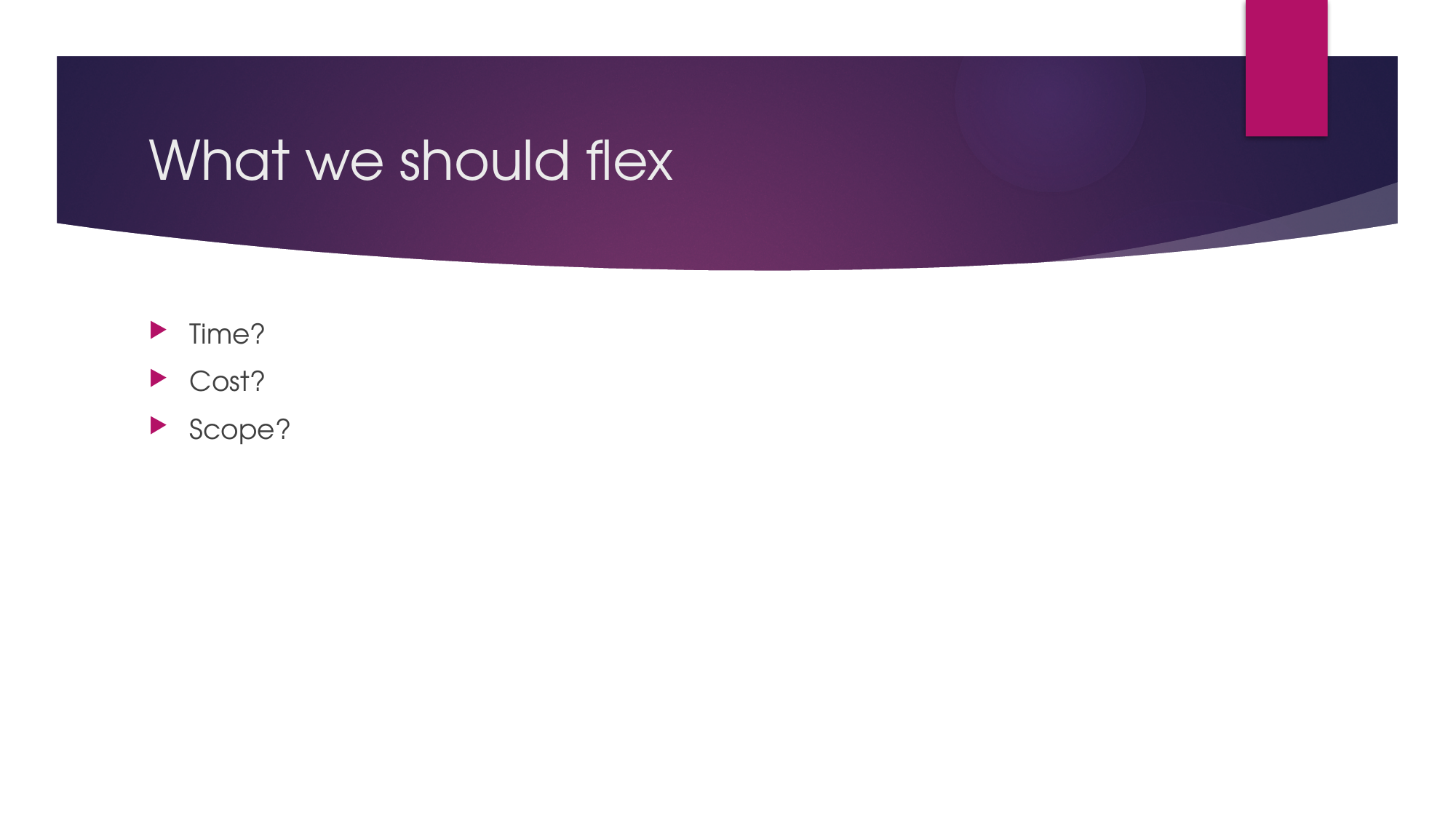

# What we should flex
Time?
Cost?
Scope?